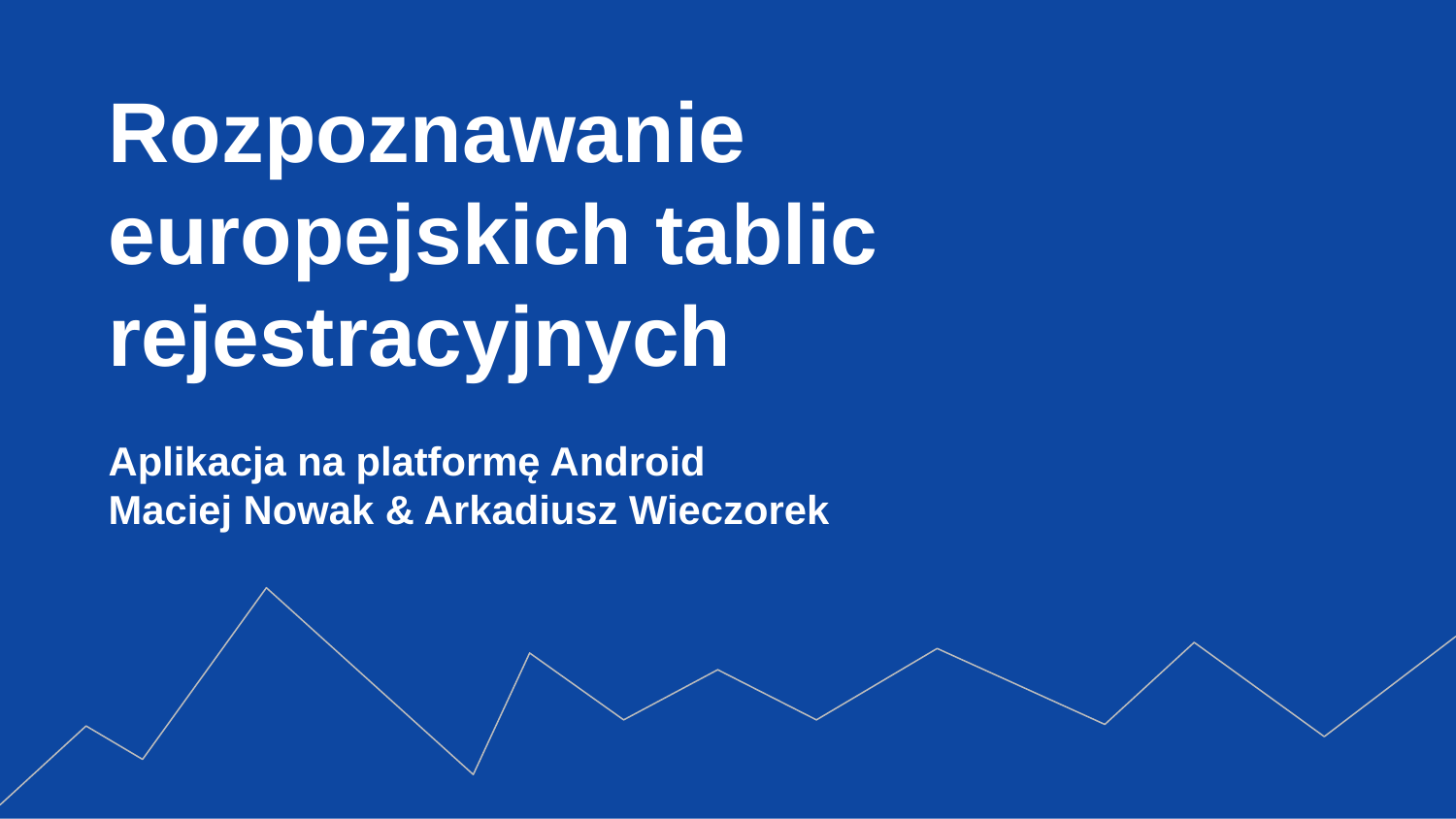

# Rozpoznawanie europejskich tablic rejestracyjnych
Aplikacja na platformę Android
Maciej Nowak & Arkadiusz Wieczorek